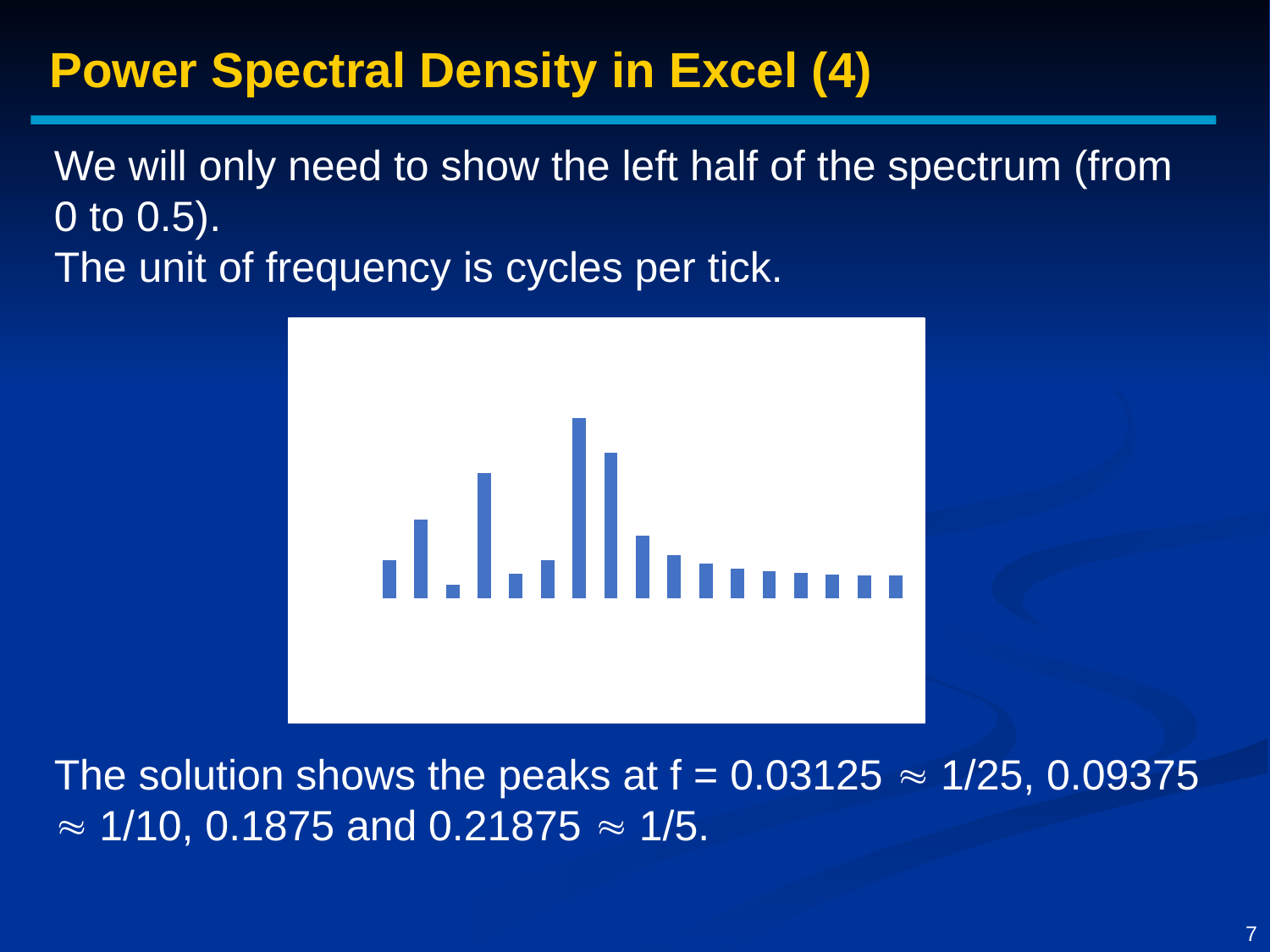

Power Spectral Density in Excel (4)

We will only need to show the left half of the spectrum (from 0 to 0.5).
The unit of frequency is cycles per tick.

The solution shows the peaks at f = 0.03125 ≈ 1/25, 0.09375 ≈ 1/10, 0.1875 and 0.21875 ≈ 1/5.

### Chart: Fast Fourier Transform

| Category |  |
|---|---|
| 0 | 4.59409920359313 |
| 3.125E-2 | 9.668936362942592 |
| 6.25E-2 | 1.6130557285772609 |
| 9.375E-2 | 15.489649894689713 |
| 0.125 | 3.011325054688566 |
| 0.15625 | 4.689793988772559 |
| 0.1875 | 22.25497612615711 |
| 0.21875 | 17.918363793018163 |
| 0.25 | 7.708417980877401 |
| 0.28125 | 5.3074882085695885 |
| 0.3125 | 4.232861716598337 |
| 0.34375 | 3.6332712886996994 |
| 0.375 | 3.263769060911808 |
| 0.40625 | 3.0277741101281586 |
| 0.4375 | 2.88035400217951 |
| 0.46875 | 2.799011472940386 |
| 0.5 | 2.77297038342748 |
7